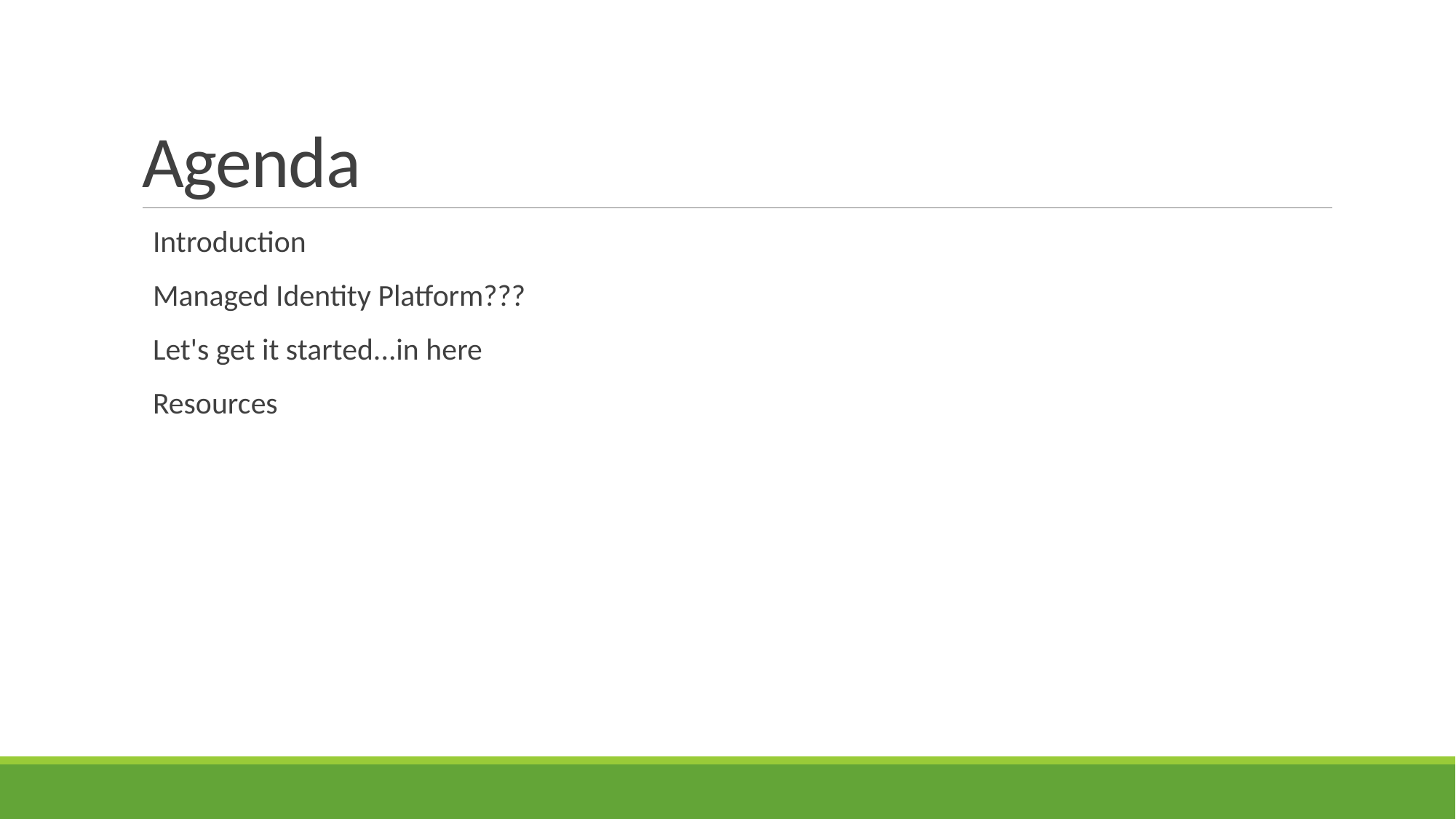

# Agenda
Introduction
Managed Identity Platform???
Let's get it started...in here
Resources